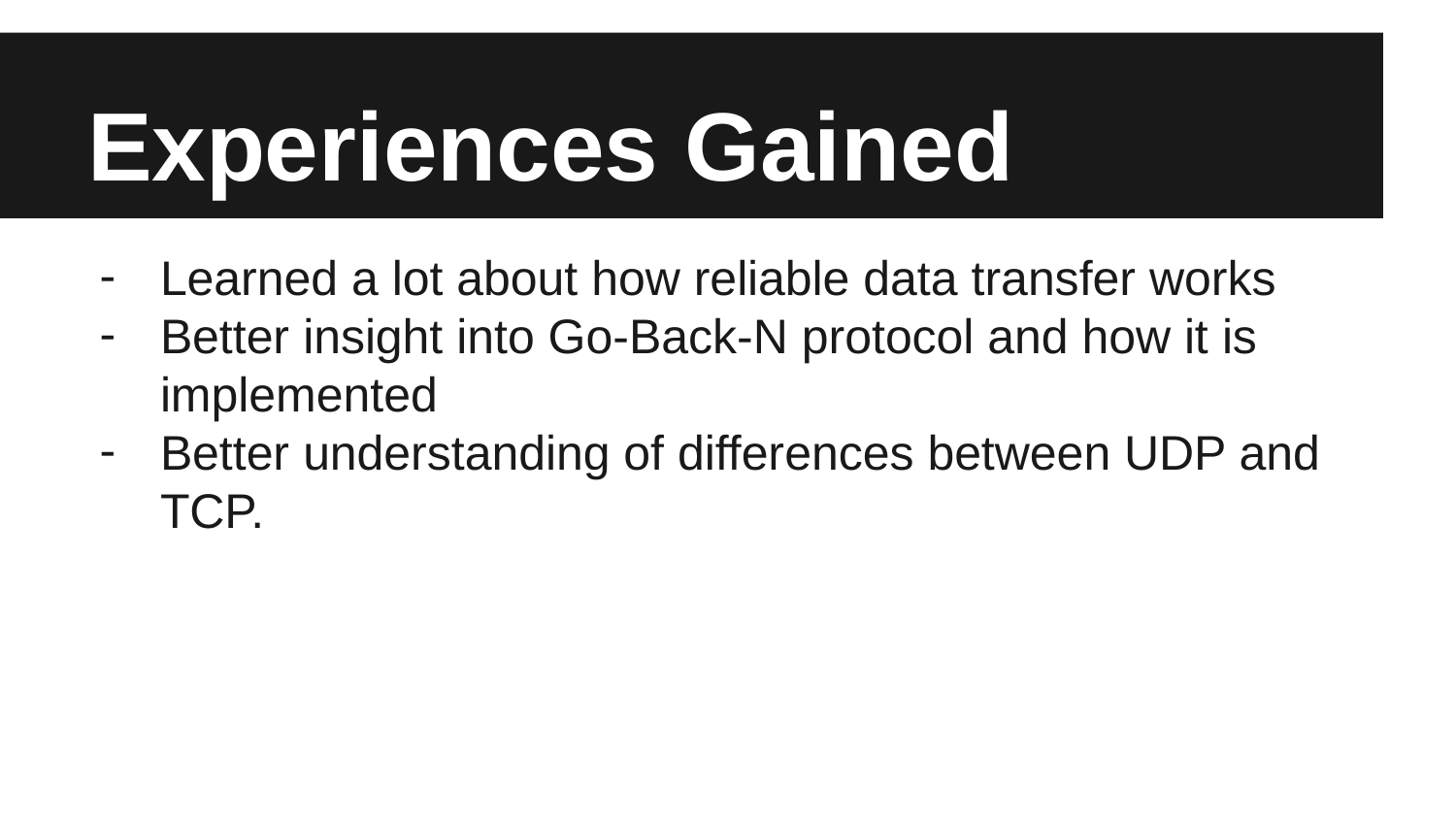

# Experiences Gained
Learned a lot about how reliable data transfer works
Better insight into Go-Back-N protocol and how it is implemented
Better understanding of differences between UDP and TCP.